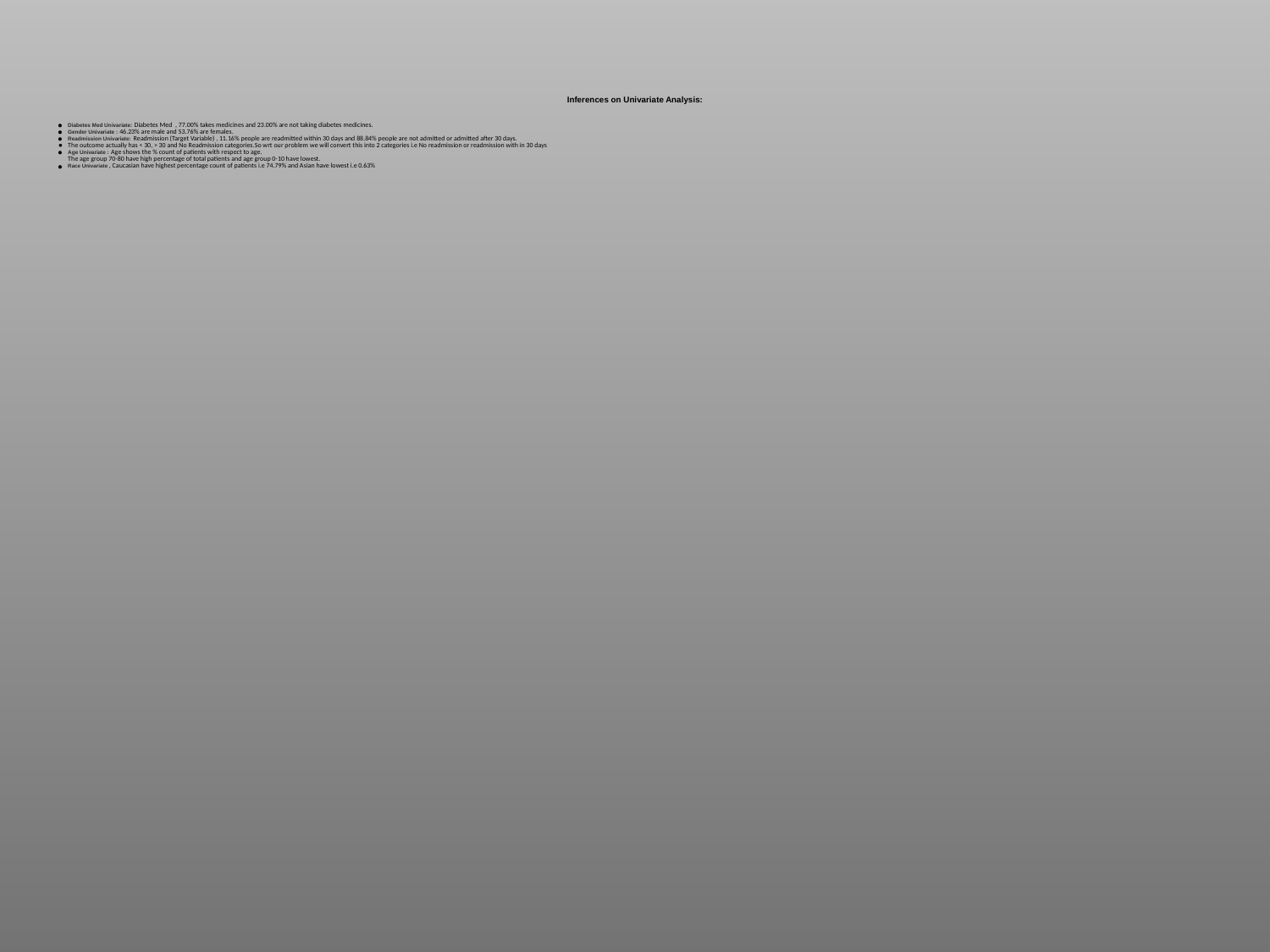

# Inferences on Univariate Analysis:

Diabetes Med Univariate: Diabetes Med  , 77.00% takes medicines and 23.00% are not taking diabetes medicines.
Gender Univariate : 46.23% are male and 53.76% are females.
Readmission Univariate:  Readmission (Target Variable) , 11.16% people are readmitted within 30 days and 88.84% people are not admitted or admitted after 30 days.
The outcome actually has < 30, > 30 and No Readmission categories.So wrt our problem we will convert this into 2 categories i.e No readmission or readmission with in 30 days
Age Univariate : Age shows the % count of patients with respect to age.
The age group 70-80 have high percentage of total patients and age group 0-10 have lowest.
Race Univariate , Caucasian have highest percentage count of patients i.e 74.79% and Asian have lowest i.e 0.63%